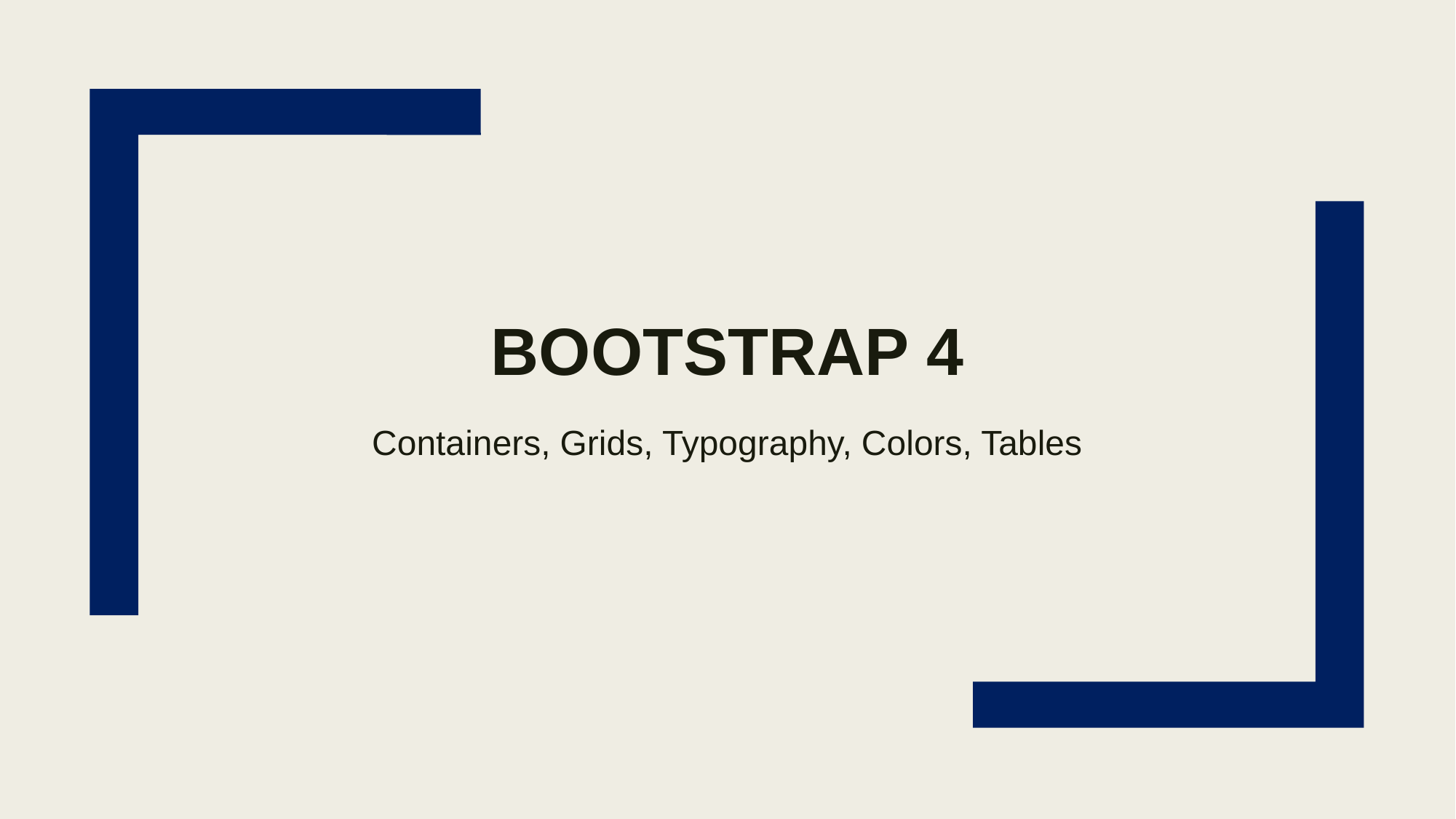

# BOOTSTRAP 4
Containers, Grids, Typography, Colors, Tables